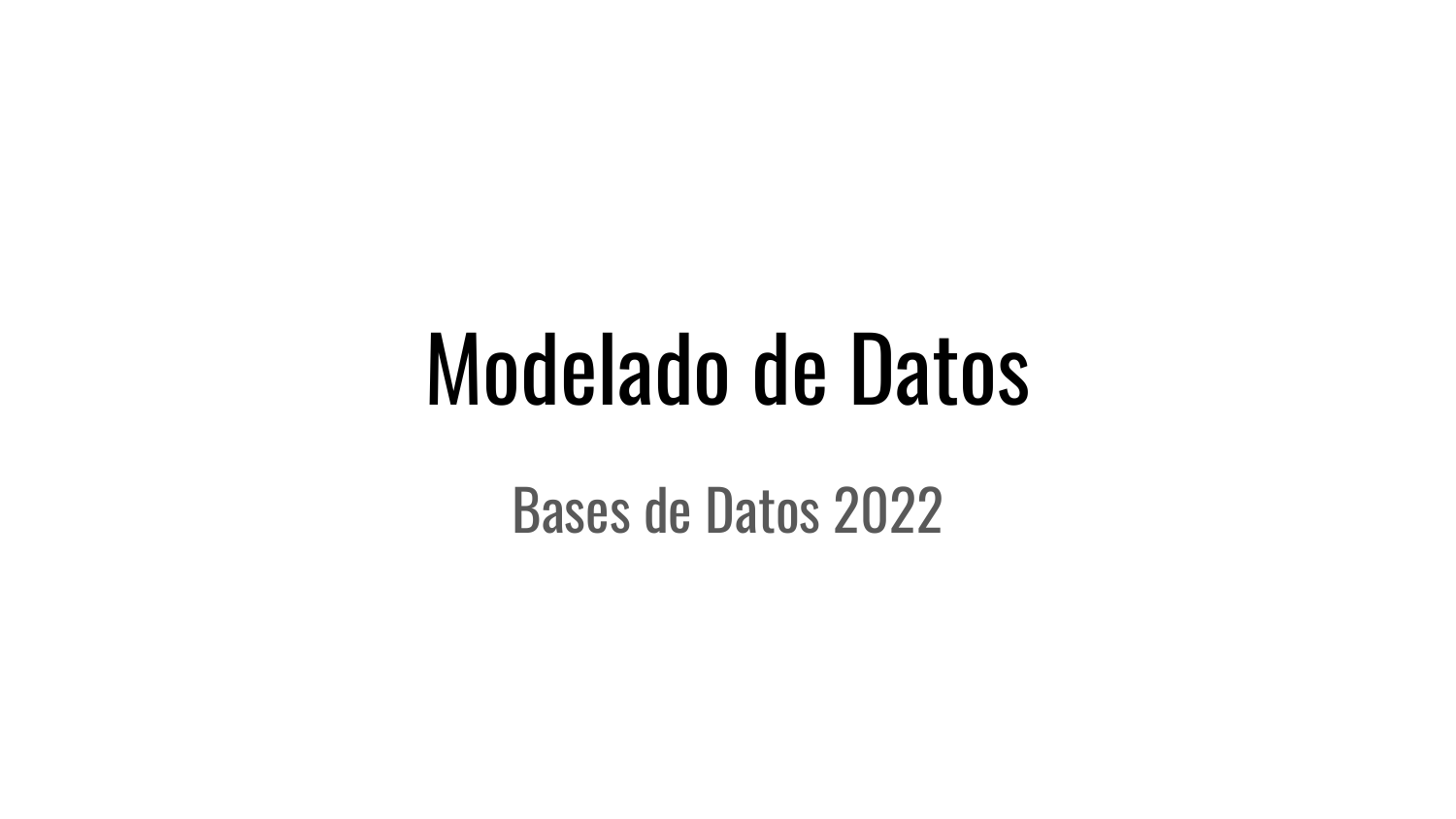

# Modelado de Datos
Bases de Datos 2022